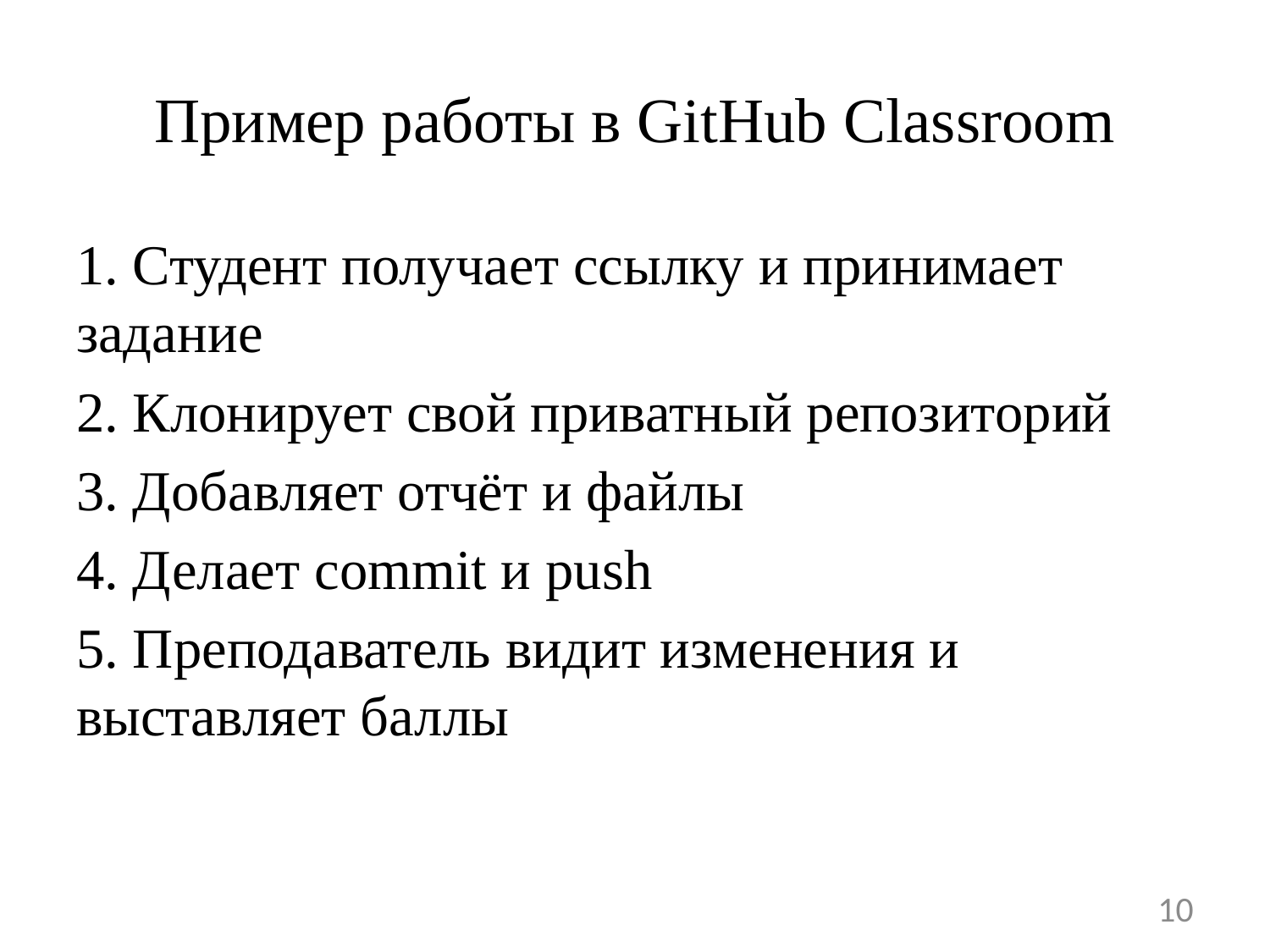

# Пример работы в GitHub Classroom
1. Студент получает ссылку и принимает задание
2. Клонирует свой приватный репозиторий
3. Добавляет отчёт и файлы
4. Делает commit и push
5. Преподаватель видит изменения и выставляет баллы
10